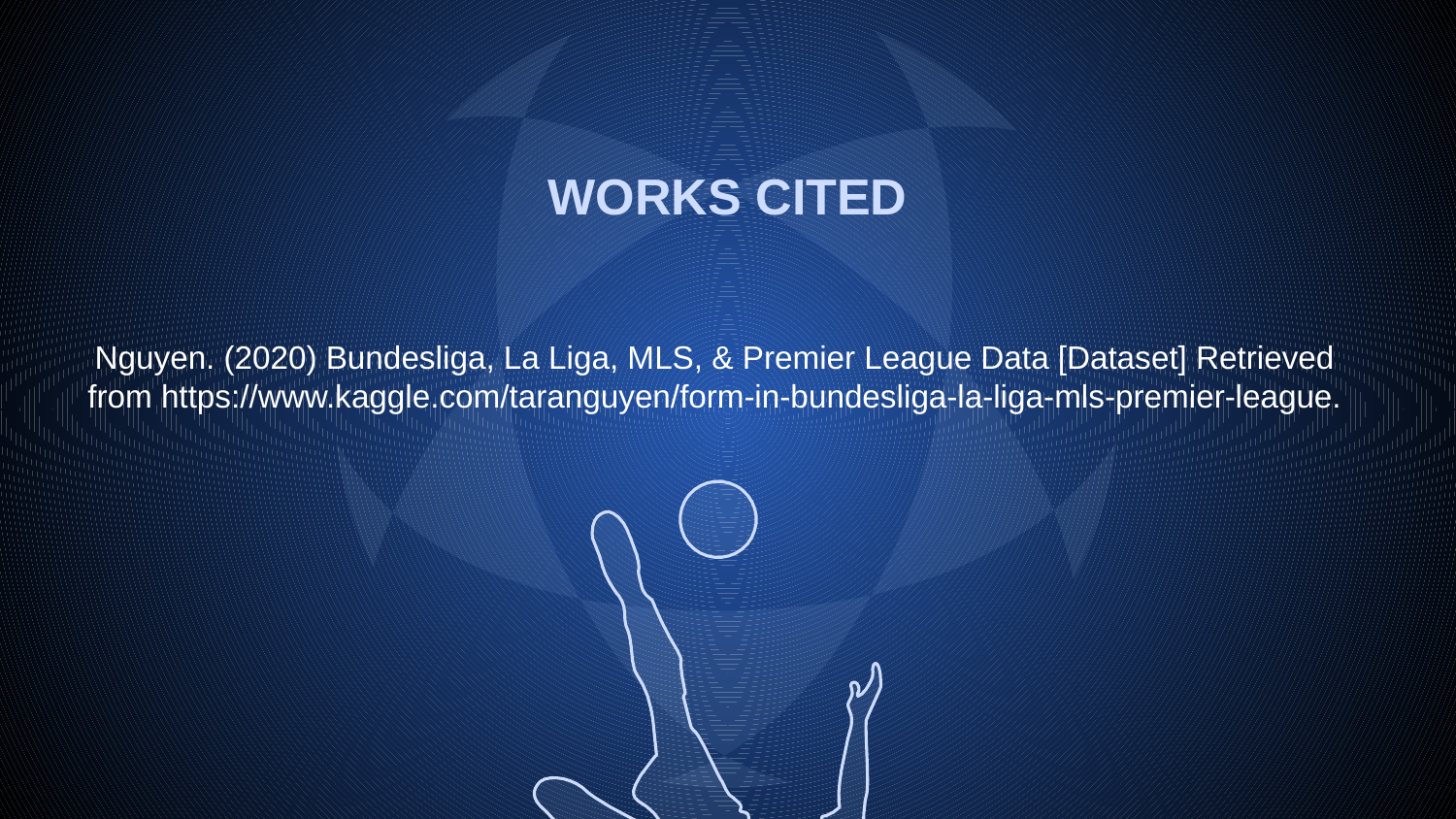

# WORKS CITED
Nguyen. (2020) Bundesliga, La Liga, MLS, & Premier League Data [Dataset] Retrieved from https://www.kaggle.com/taranguyen/form-in-bundesliga-la-liga-mls-premier-league.